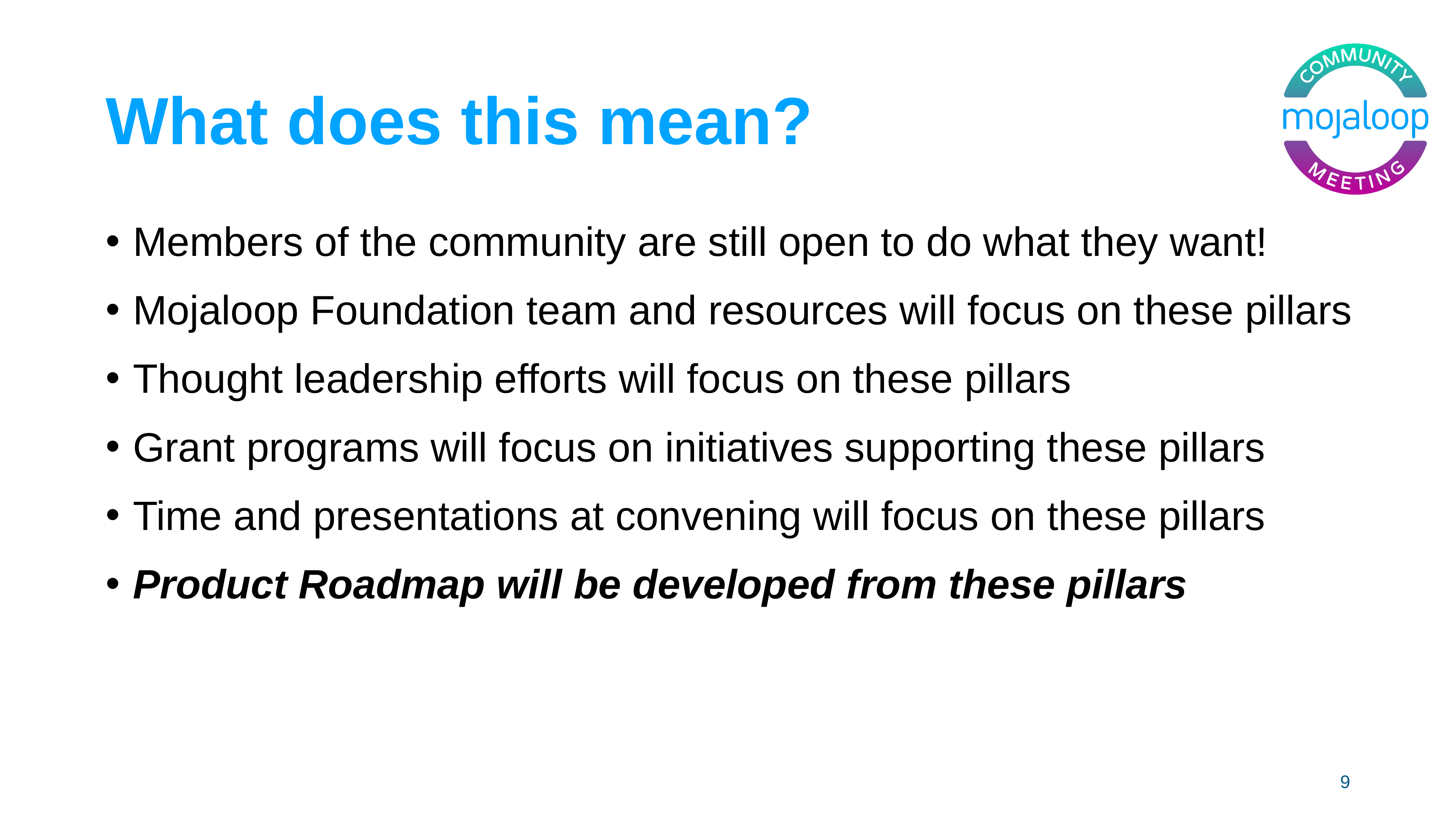

# What does this mean?
Members of the community are still open to do what they want!
Mojaloop Foundation team and resources will focus on these pillars
Thought leadership efforts will focus on these pillars
Grant programs will focus on initiatives supporting these pillars
Time and presentations at convening will focus on these pillars
Product Roadmap will be developed from these pillars

9